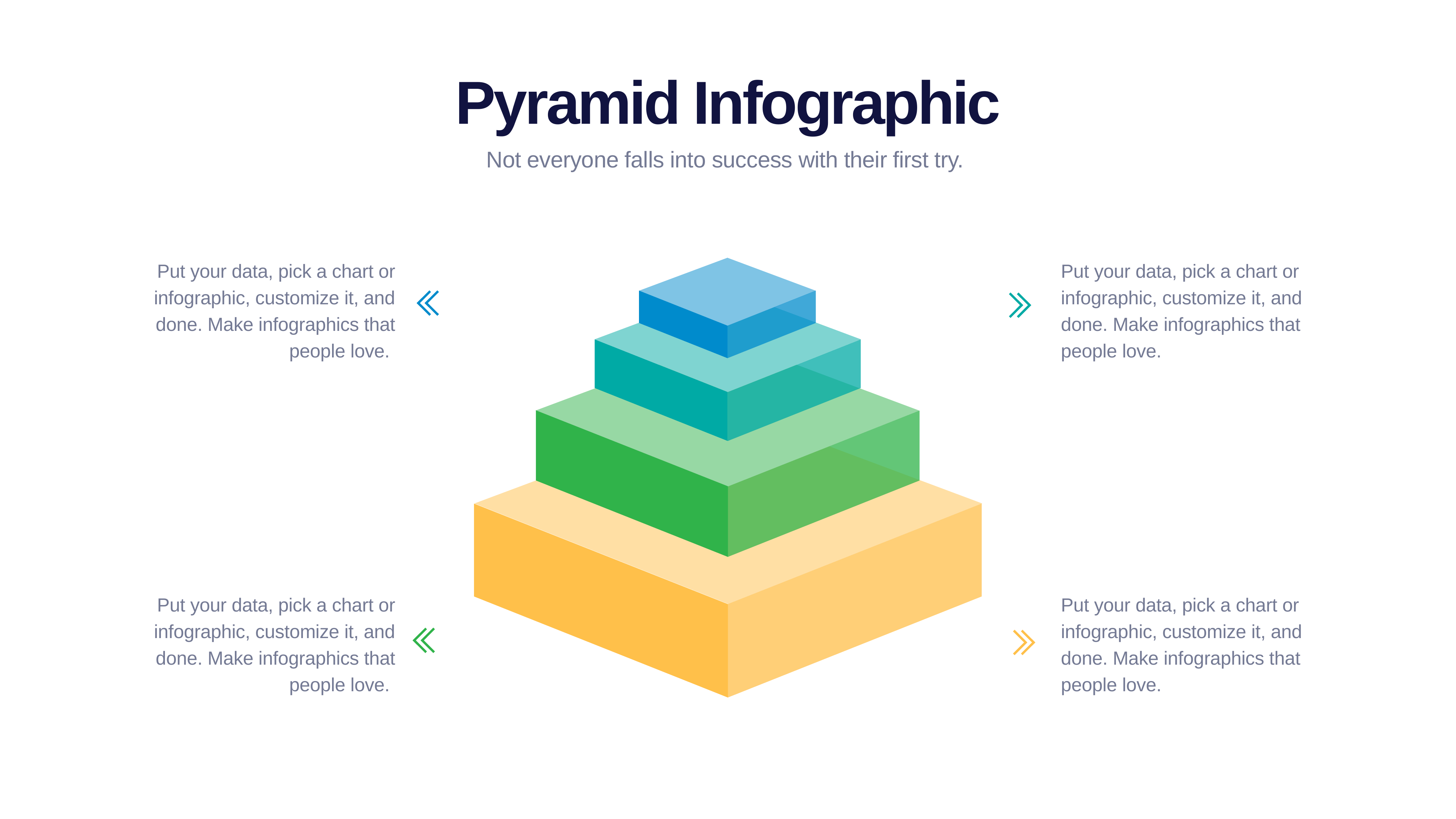

Pyramid Infographic
Not everyone falls into success with their first try.
Put your data, pick a chart or infographic, customize it, and done. Make infographics that people love.
Put your data, pick a chart or infographic, customize it, and done. Make infographics that people love.

Put your data, pick a chart or infographic, customize it, and done. Make infographics that people love.
Put your data, pick a chart or infographic, customize it, and done. Make infographics that people love.